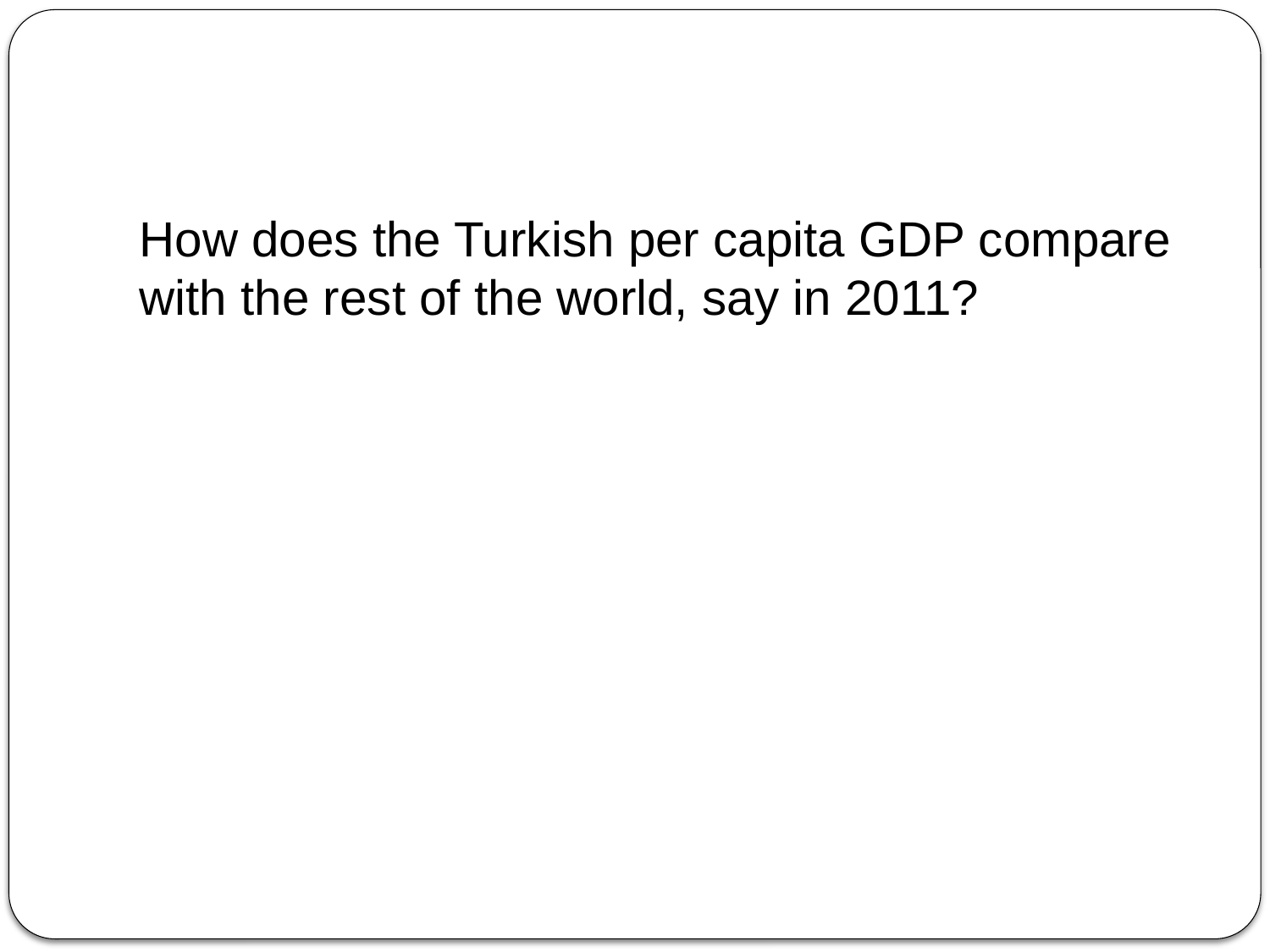

#
How does the Turkish per capita GDP compare with the rest of the world, say in 2011?